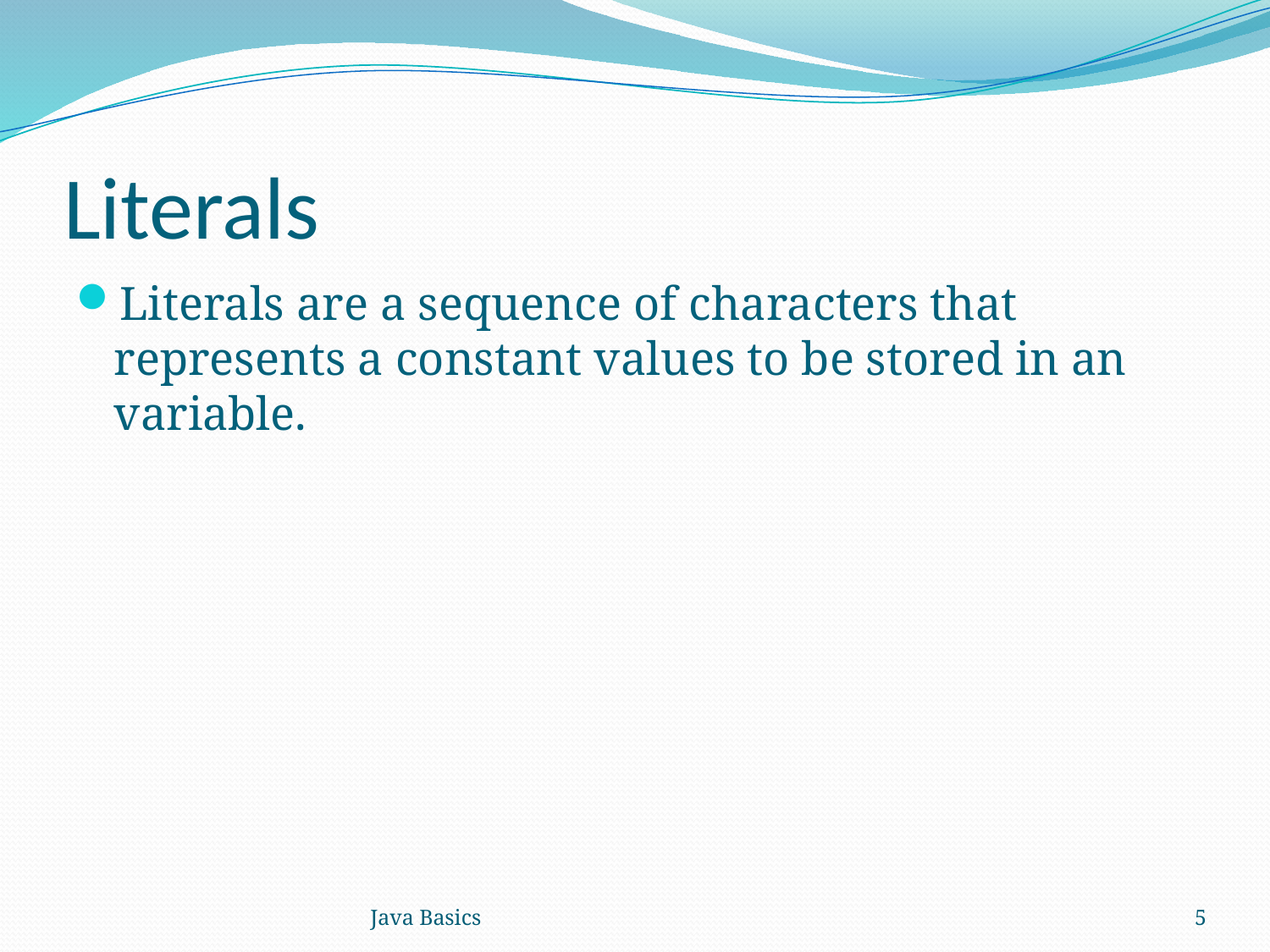

# Literals
Literals are a sequence of characters that represents a constant values to be stored in an variable.
Java Basics
5